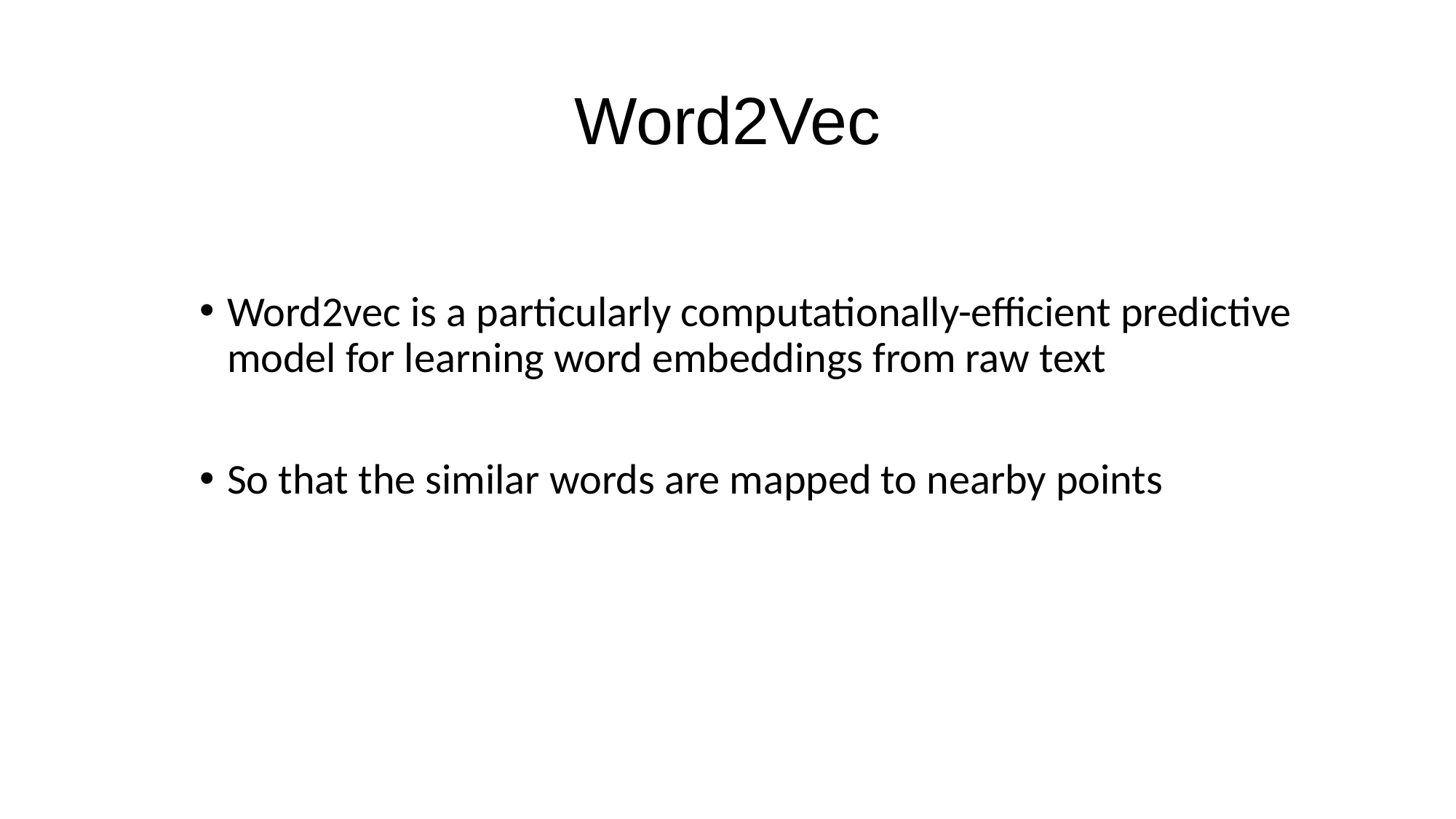

# Word2Vec

Word2vec is a particularly computationally-efficient predictive model for learning word embeddings from raw text

So that the similar words are mapped to nearby points